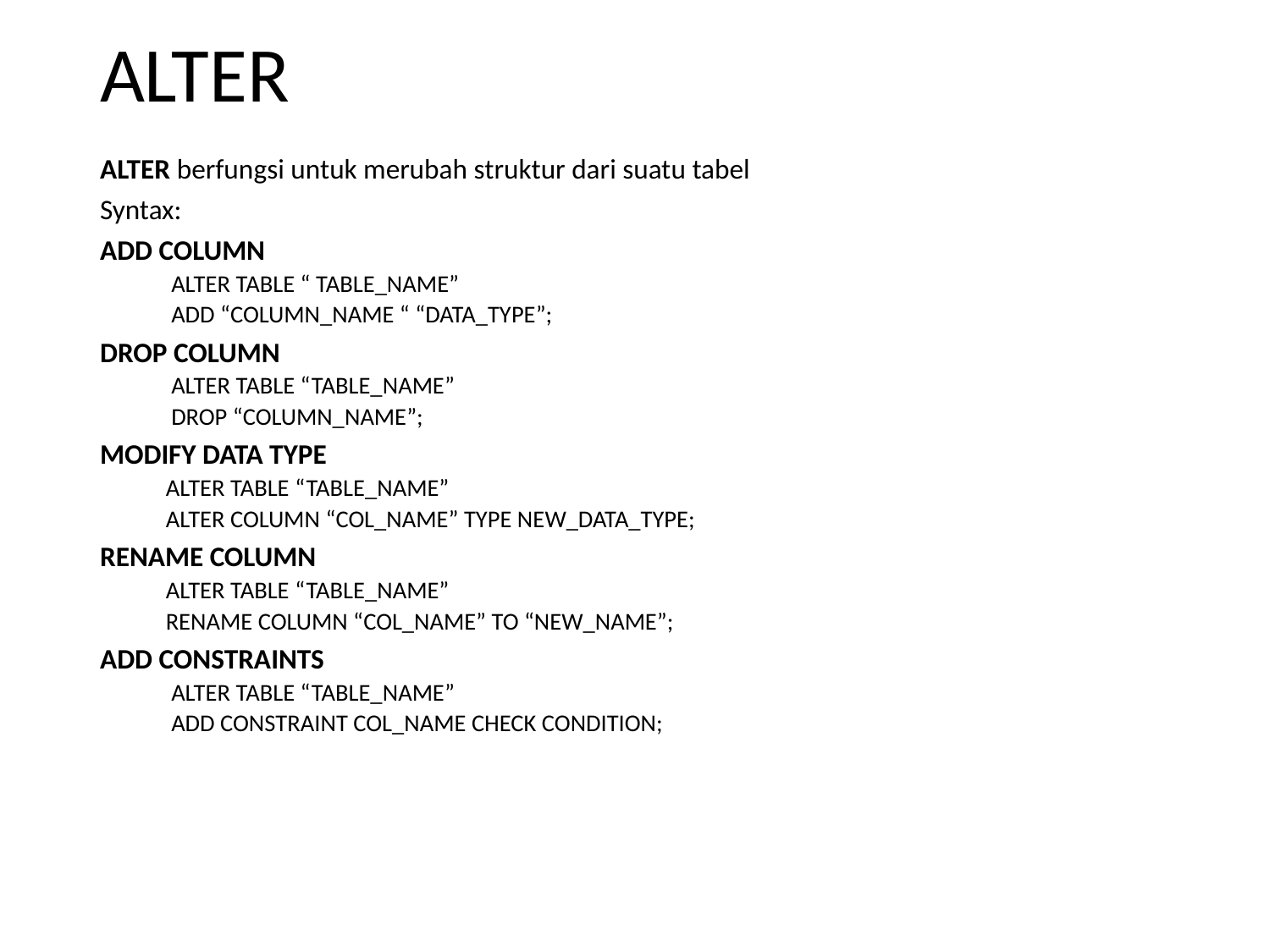

# ALTER
ALTER berfungsi untuk merubah struktur dari suatu tabel
Syntax:
ADD COLUMN
 ALTER TABLE “ TABLE_NAME”
 ADD “COLUMN_NAME “ “DATA_TYPE”;
DROP COLUMN
 ALTER TABLE “TABLE_NAME”
 DROP “COLUMN_NAME”;
MODIFY DATA TYPE
ALTER TABLE “TABLE_NAME”
ALTER COLUMN “COL_NAME” TYPE NEW_DATA_TYPE;
RENAME COLUMN
ALTER TABLE “TABLE_NAME”
RENAME COLUMN “COL_NAME” TO “NEW_NAME”;
ADD CONSTRAINTS
 ALTER TABLE “TABLE_NAME”
 ADD CONSTRAINT COL_NAME CHECK CONDITION;